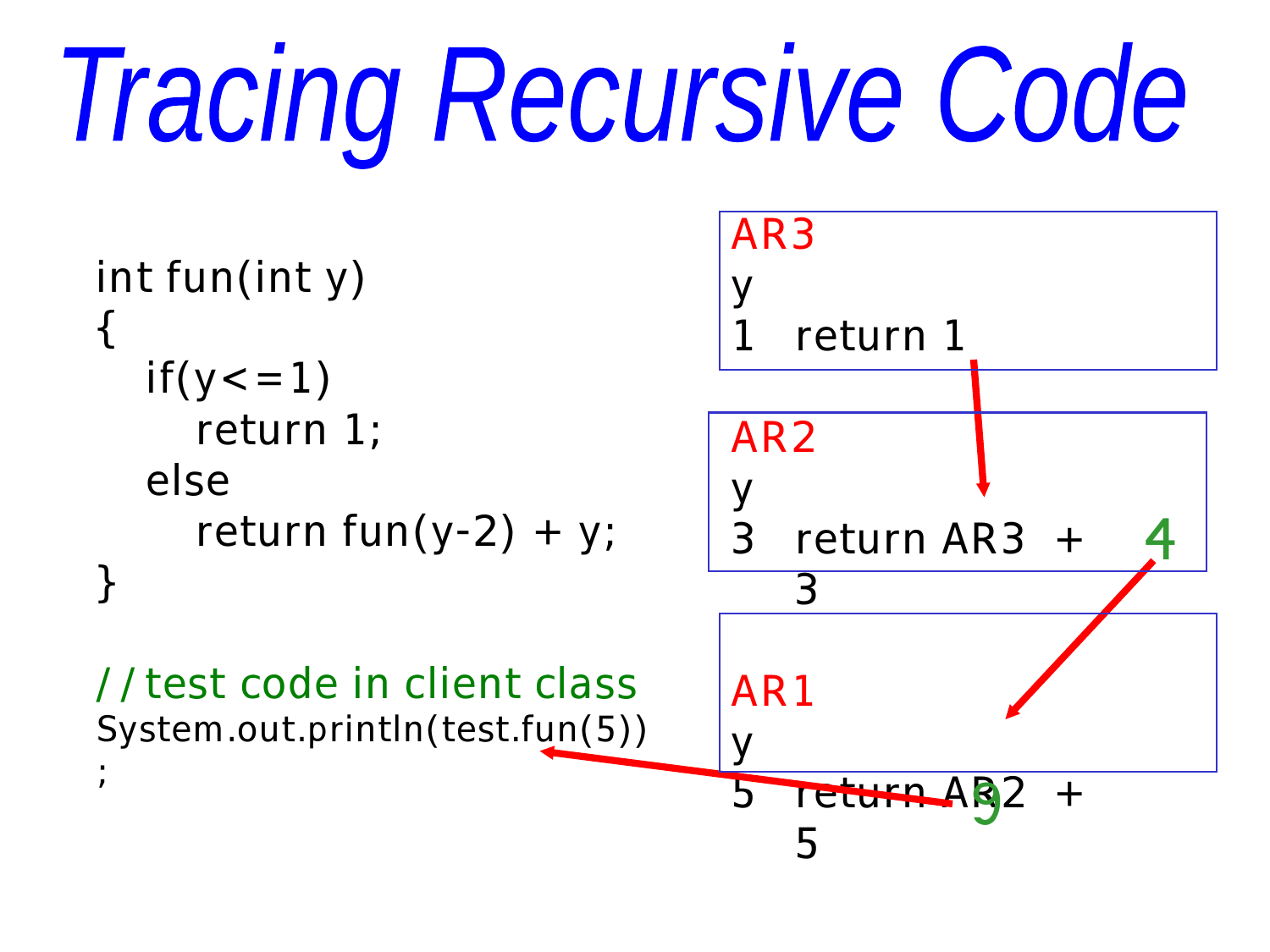

Tracing Recursive Code
AR3
y
1   return 1

AR2
y
3   return AR3  + 3

AR1
y
5   return AR2  + 5

int fun(int y)
{
    if(y<=1)
        return 1;
    else
        return fun(y-2) + y;
}

//test code in client class
System.out.println(test.fun(5));

4

 9